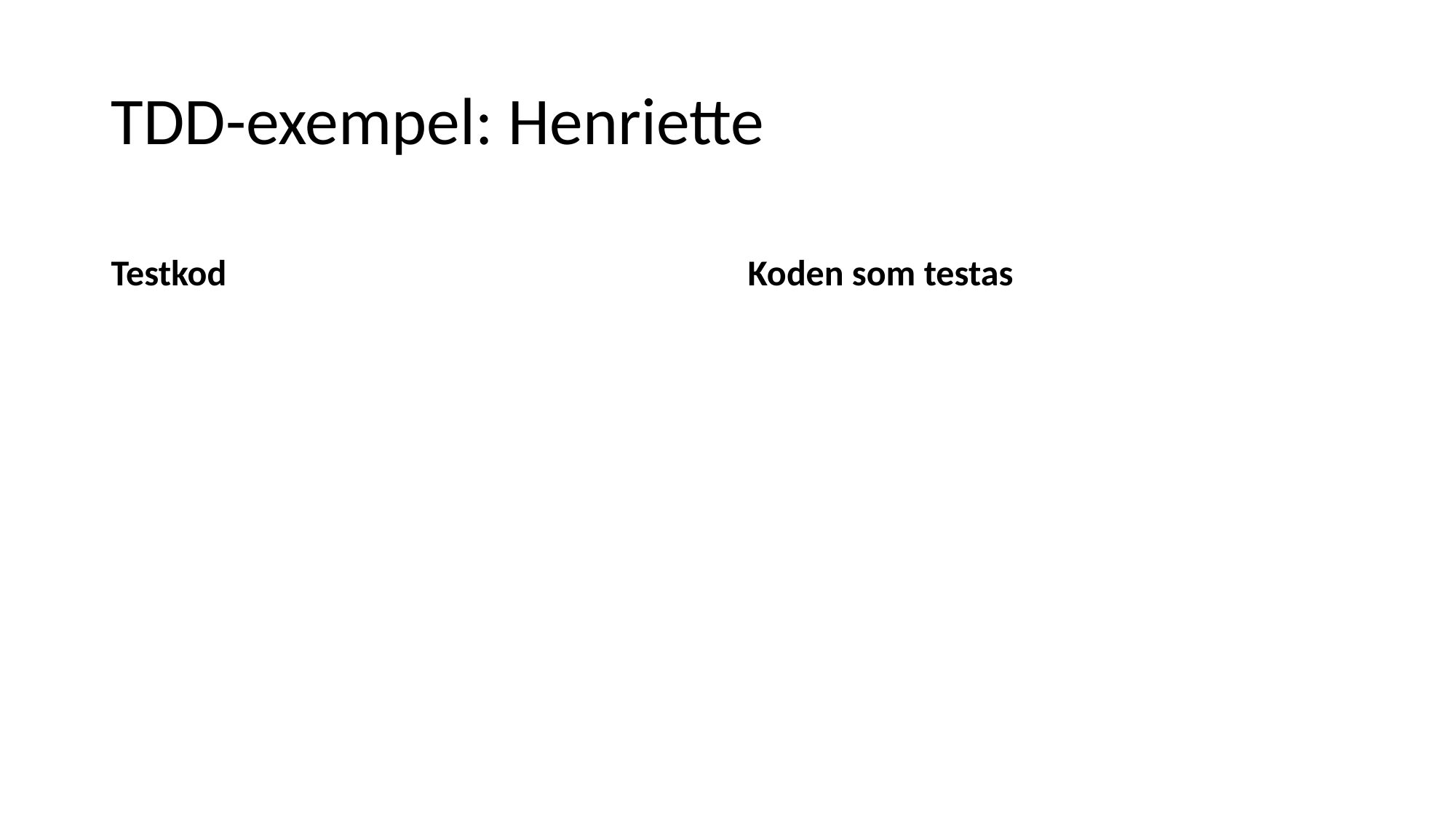

# TDD-exempel: Henriette
Testkod
Koden som testas